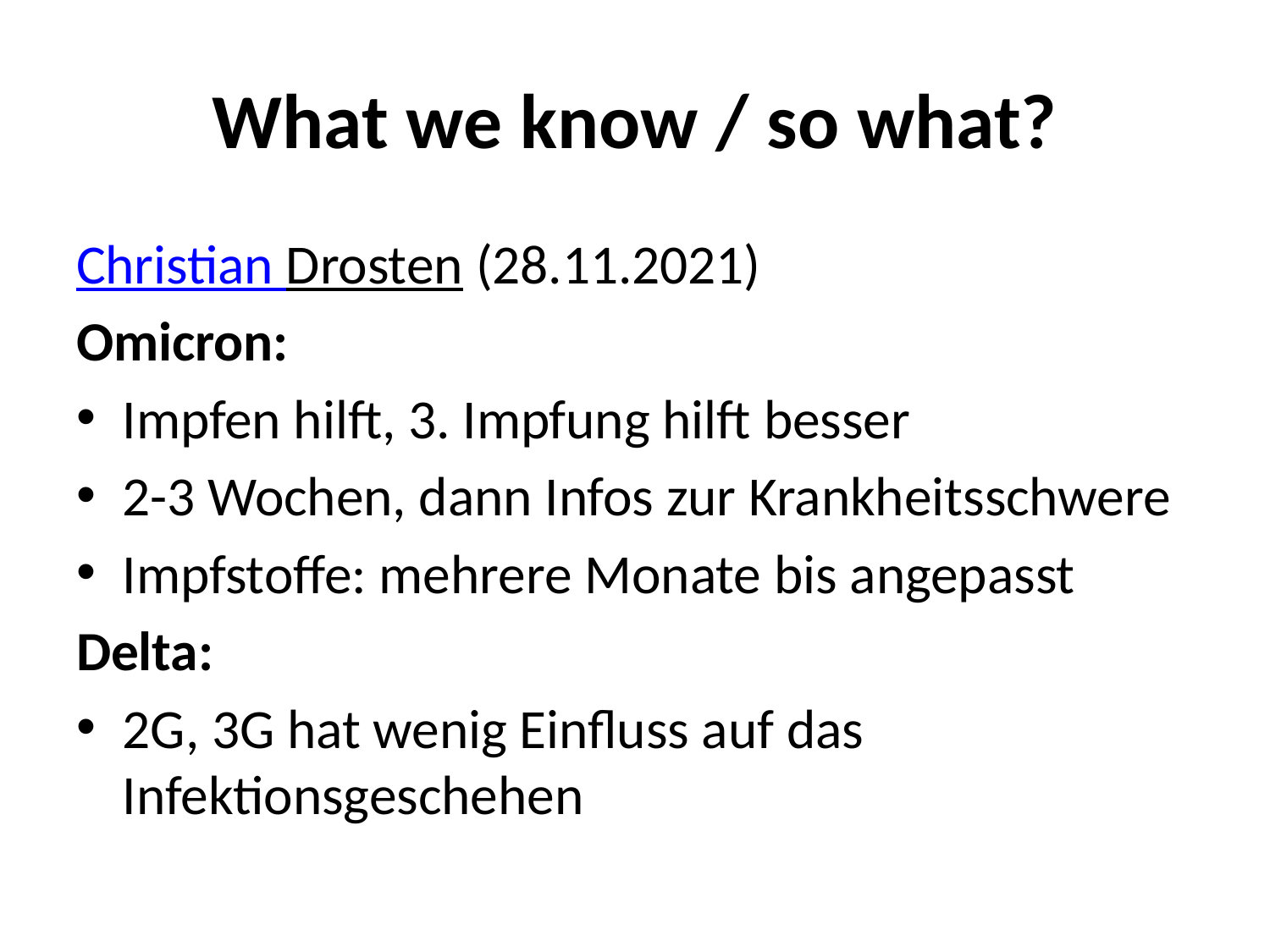

# What we know / so what?
Christian Drosten (28.11.2021)
Omicron:
Impfen hilft, 3. Impfung hilft besser
2-3 Wochen, dann Infos zur Krankheitsschwere
Impfstoffe: mehrere Monate bis angepasst
Delta:
2G, 3G hat wenig Einfluss auf das Infektionsgeschehen